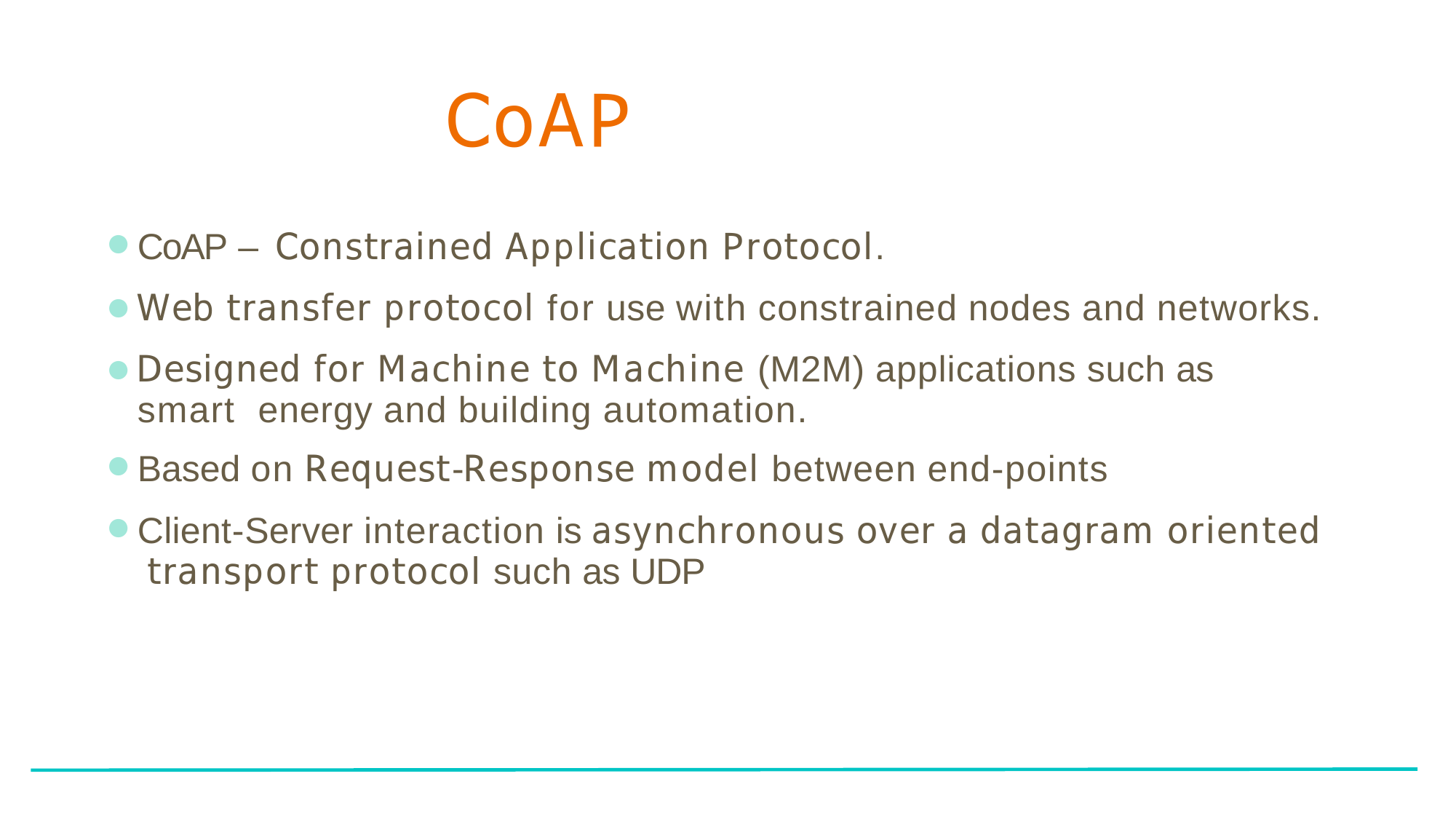

# CoAP
CoAP – Constrained Application Protocol.
Web transfer protocol for use with constrained nodes and networks.
Designed for Machine to Machine (M2M) applications such as smart  energy and building automation.
Based on Request‐Response model between end‐points
Client‐Server interaction is asynchronous over a datagram oriented  transport protocol such as UDP